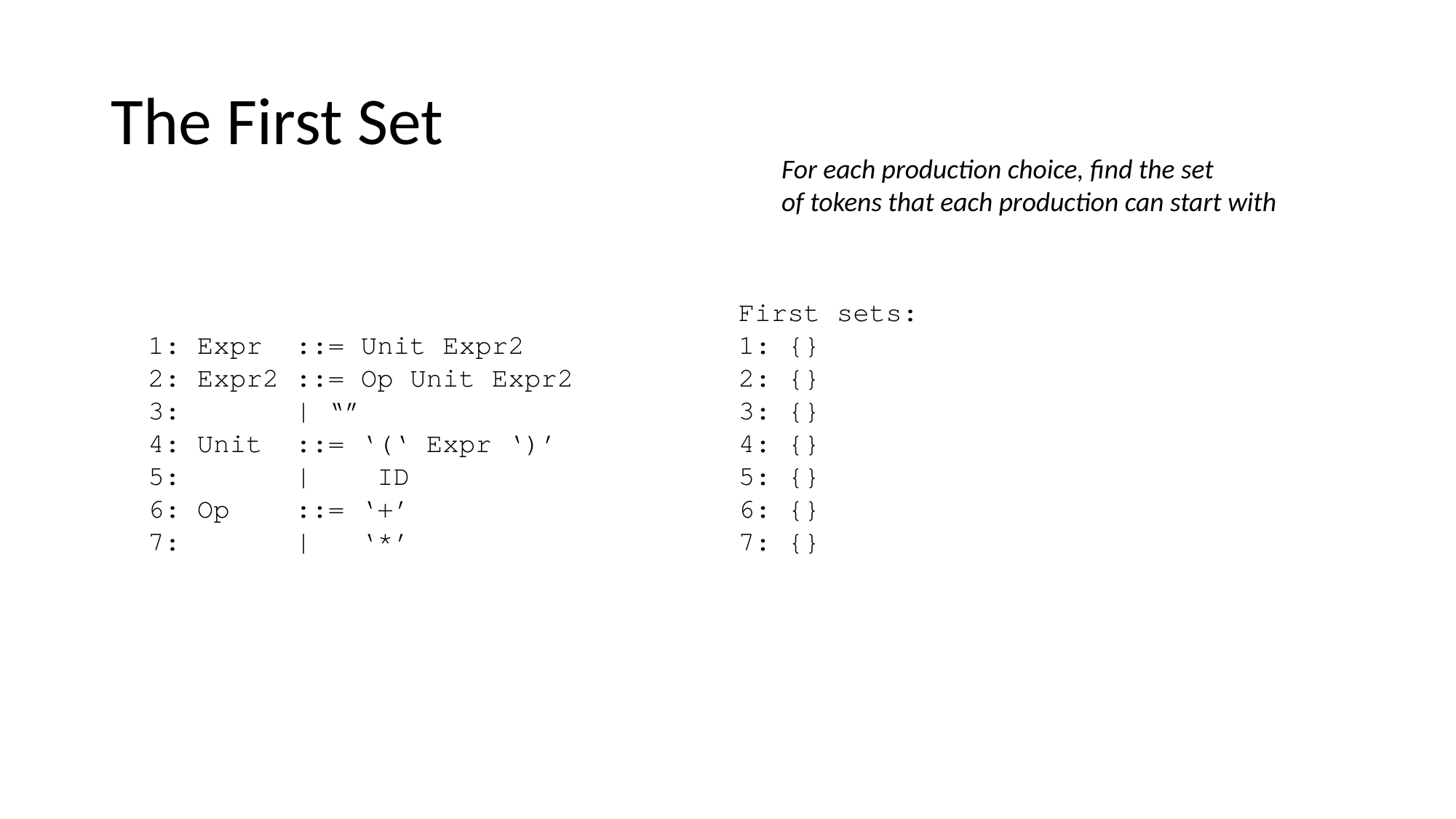

# The First Set
For each production choice, find the set
of tokens that each production can start with
First sets:
1: {}
2: {}
3: {}
4: {}
5: {}
6: {}
7: {}
1: Expr  ::= Unit Expr2
2: Expr2 ::= Op Unit Expr2
3:       | “”
4: Unit  ::= ‘(‘ Expr ‘)’
5:       |    ID
6: Op    ::= ‘+’
7:       |   ‘*’